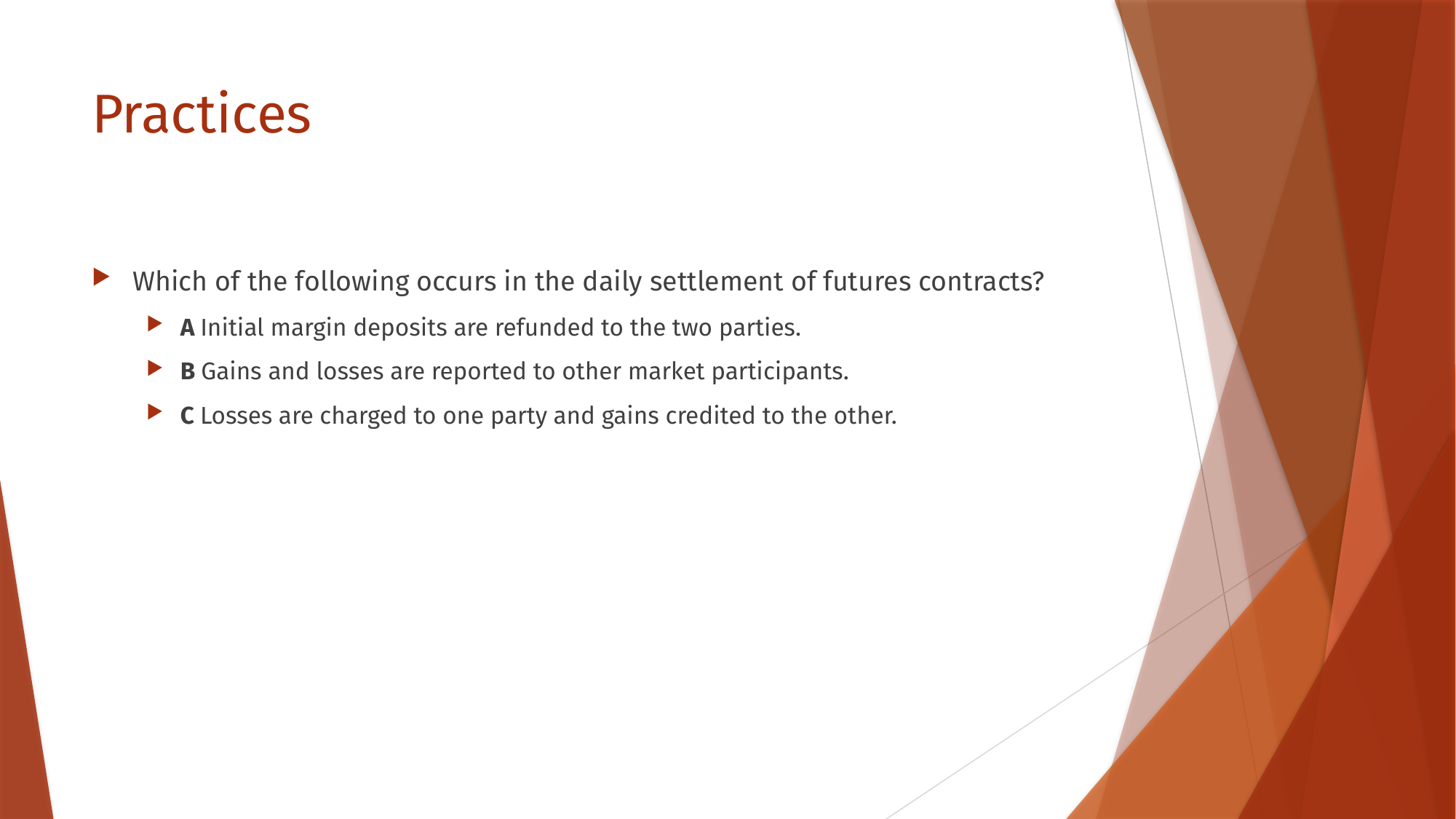

# Practices
Which of the following occurs in the daily settlement of futures contracts?
A Initial margin deposits are refunded to the two parties.
B Gains and losses are reported to other market participants.
C Losses are charged to one party and gains credited to the other.